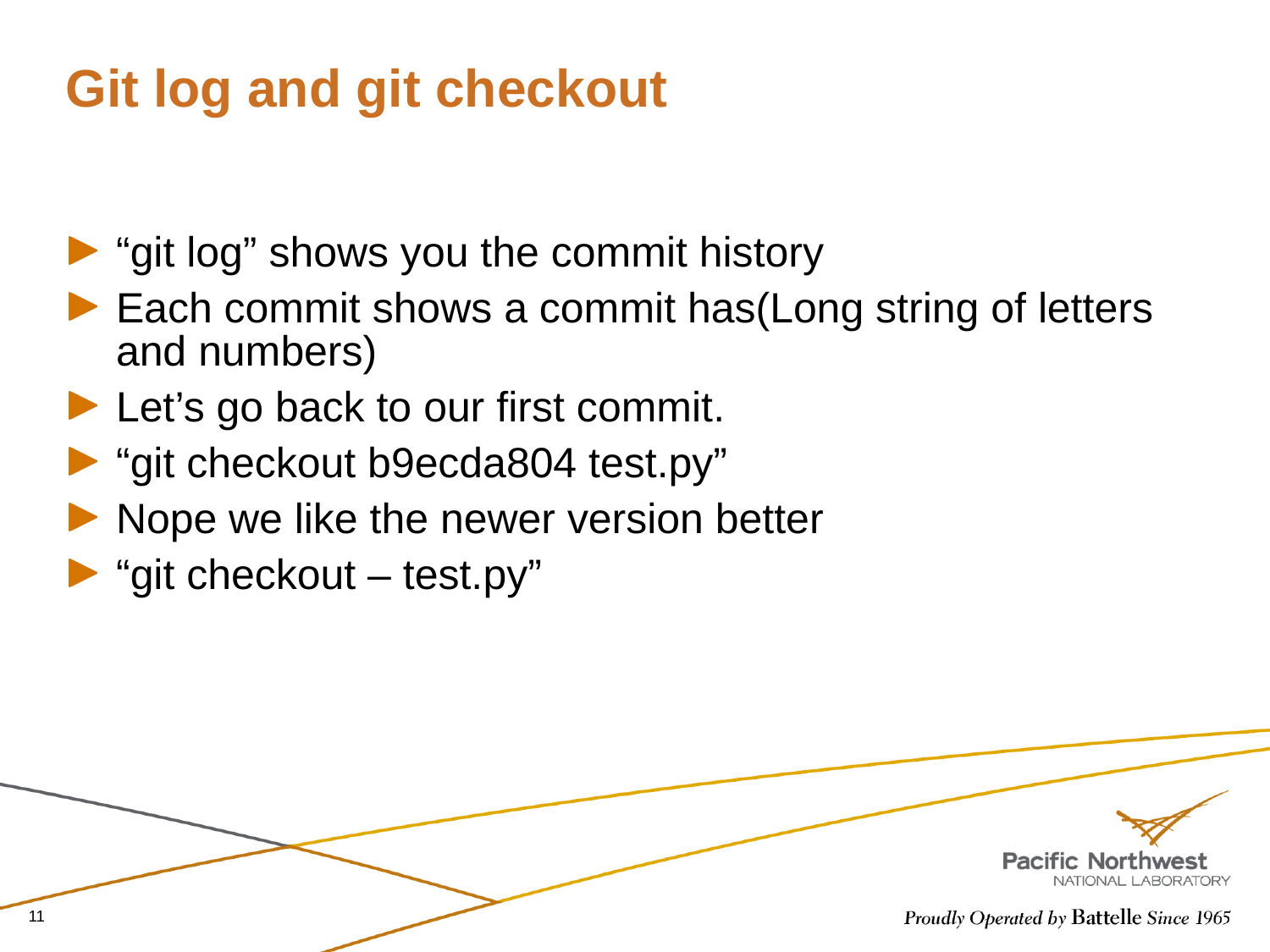

# Git log and git checkout
“git log” shows you the commit history
Each commit shows a commit has(Long string of letters and numbers)
Let’s go back to our first commit.
“git checkout b9ecda804 test.py”
Nope we like the newer version better
“git checkout – test.py”

11